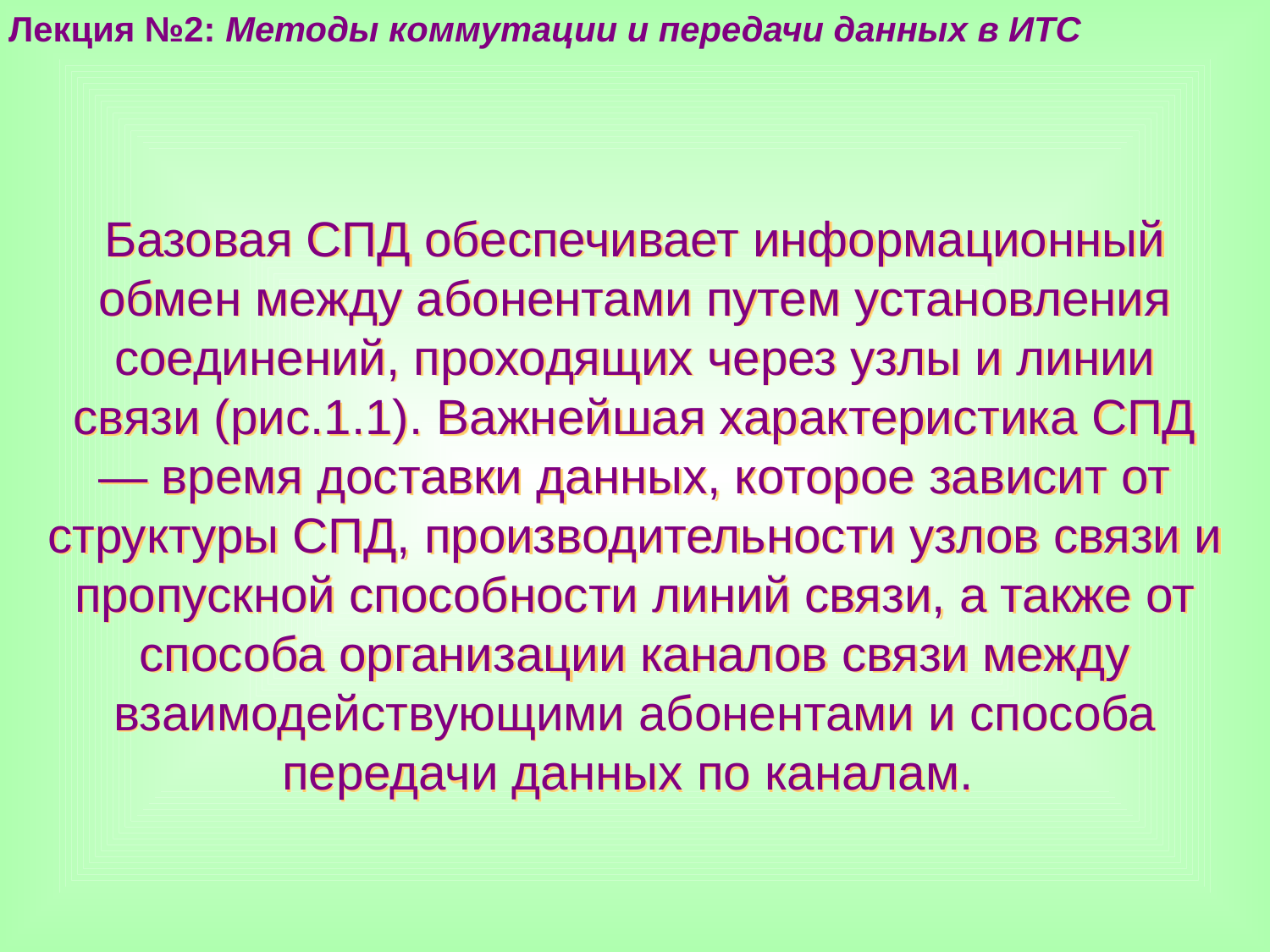

Лекция №2: Методы коммутации и передачи данных в ИТС
Базовая СПД обеспечивает информационный обмен между абонентами путем установления соединений, проходящих через узлы и линии связи (рис.1.1). Важнейшая характеристика СПД — время доставки данных, которое зависит от структуры СПД, производительности узлов связи и пропускной способности линий связи, а также от способа организации каналов связи между взаимодействующими абонентами и способа передачи данных по каналам.